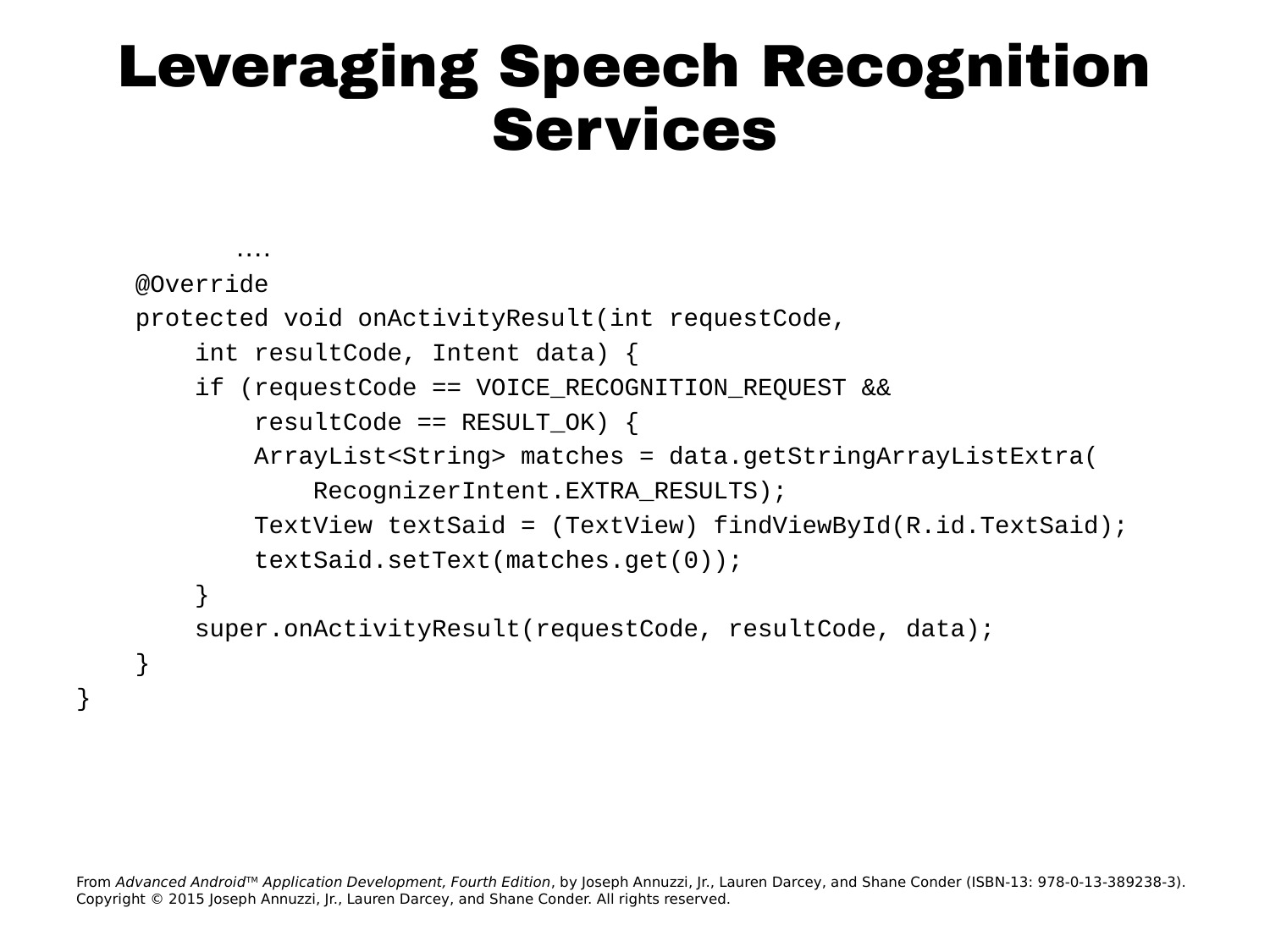

# Leveraging Speech Recognition Services
….
    @Override
    protected void onActivityResult(int requestCode,
        int resultCode, Intent data) {
        if (requestCode == VOICE_RECOGNITION_REQUEST &&
            resultCode == RESULT_OK) {
            ArrayList<String> matches = data.getStringArrayListExtra(
                RecognizerIntent.EXTRA_RESULTS);
            TextView textSaid = (TextView) findViewById(R.id.TextSaid);
            textSaid.setText(matches.get(0));
        }
        super.onActivityResult(requestCode, resultCode, data);
    }
}
From Advanced AndroidTM Application Development, Fourth Edition, by Joseph Annuzzi, Jr., Lauren Darcey, and Shane Conder (ISBN-13: 978-0-13-389238-3). Copyright © 2015 Joseph Annuzzi, Jr., Lauren Darcey, and Shane Conder. All rights reserved.